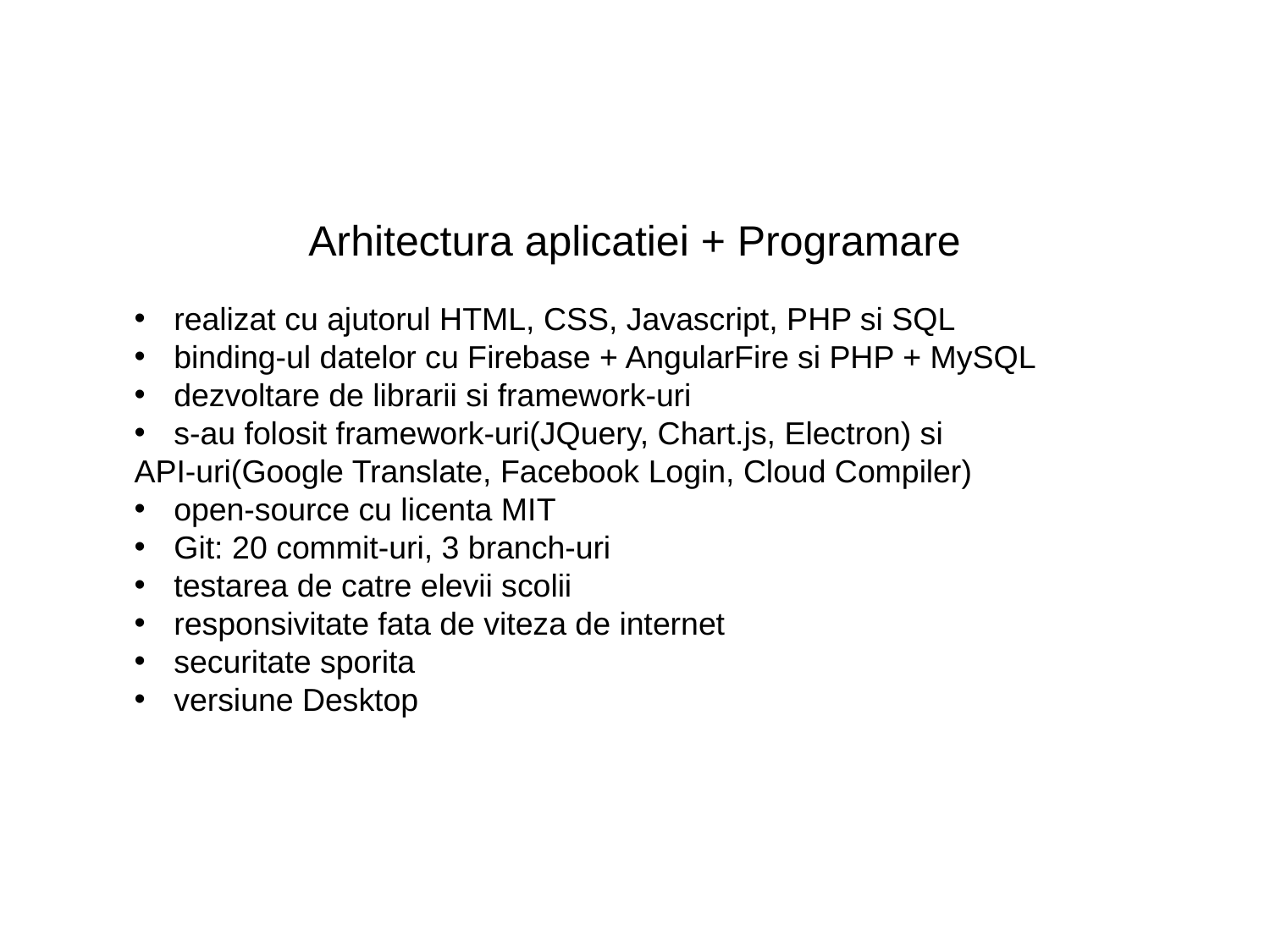

Arhitectura aplicatiei + Programare
realizat cu ajutorul HTML, CSS, Javascript, PHP si SQL
binding-ul datelor cu Firebase + AngularFire si PHP + MySQL
dezvoltare de librarii si framework-uri
s-au folosit framework-uri(JQuery, Chart.js, Electron) si
API-uri(Google Translate, Facebook Login, Cloud Compiler)
open-source cu licenta MIT
Git: 20 commit-uri, 3 branch-uri
testarea de catre elevii scolii
responsivitate fata de viteza de internet
securitate sporita
versiune Desktop